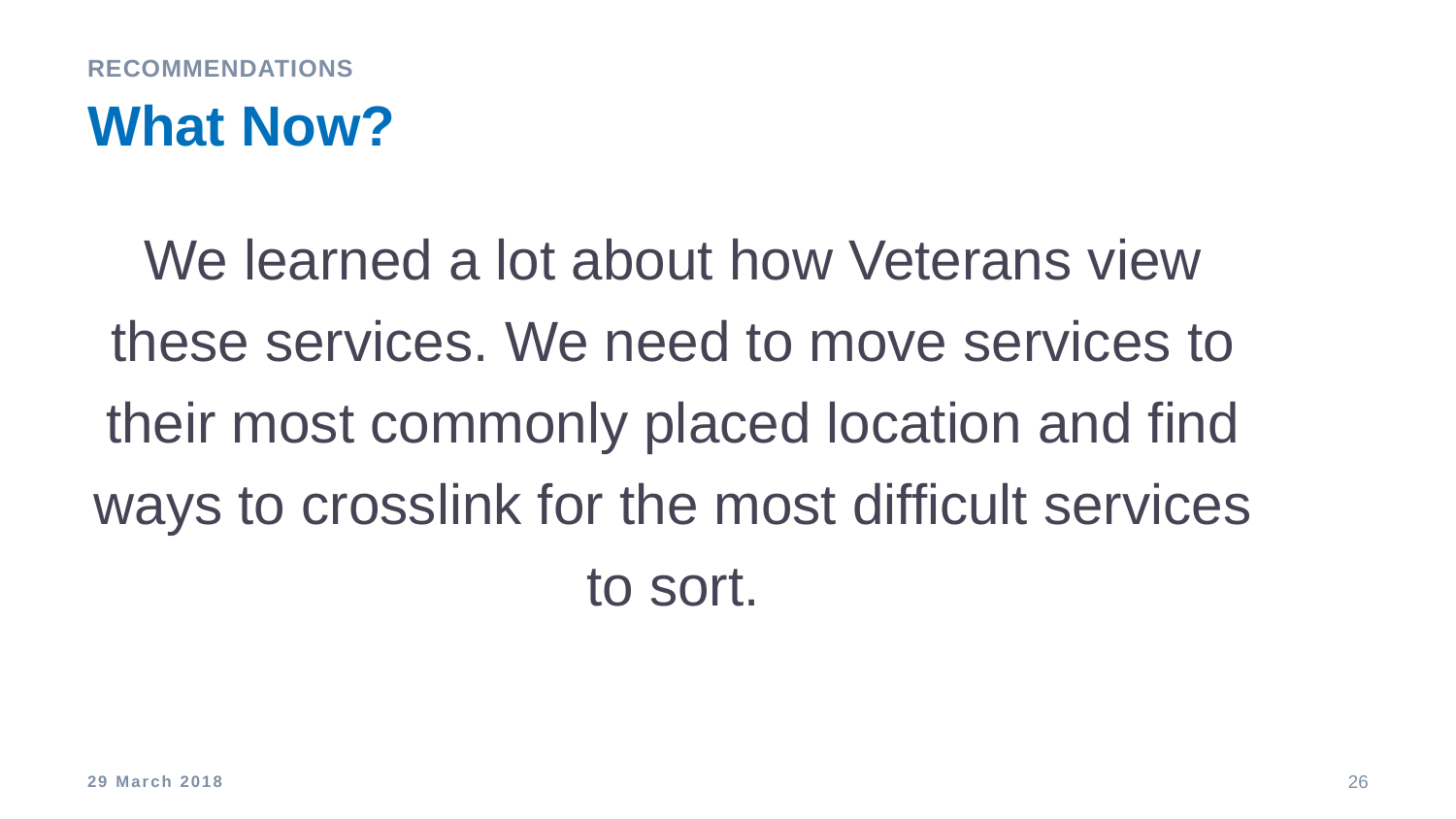

Recommendations
# What Now?
We learned a lot about how Veterans view these services. We need to move services to their most commonly placed location and find ways to crosslink for the most difficult services to sort.
29 March 2018

26